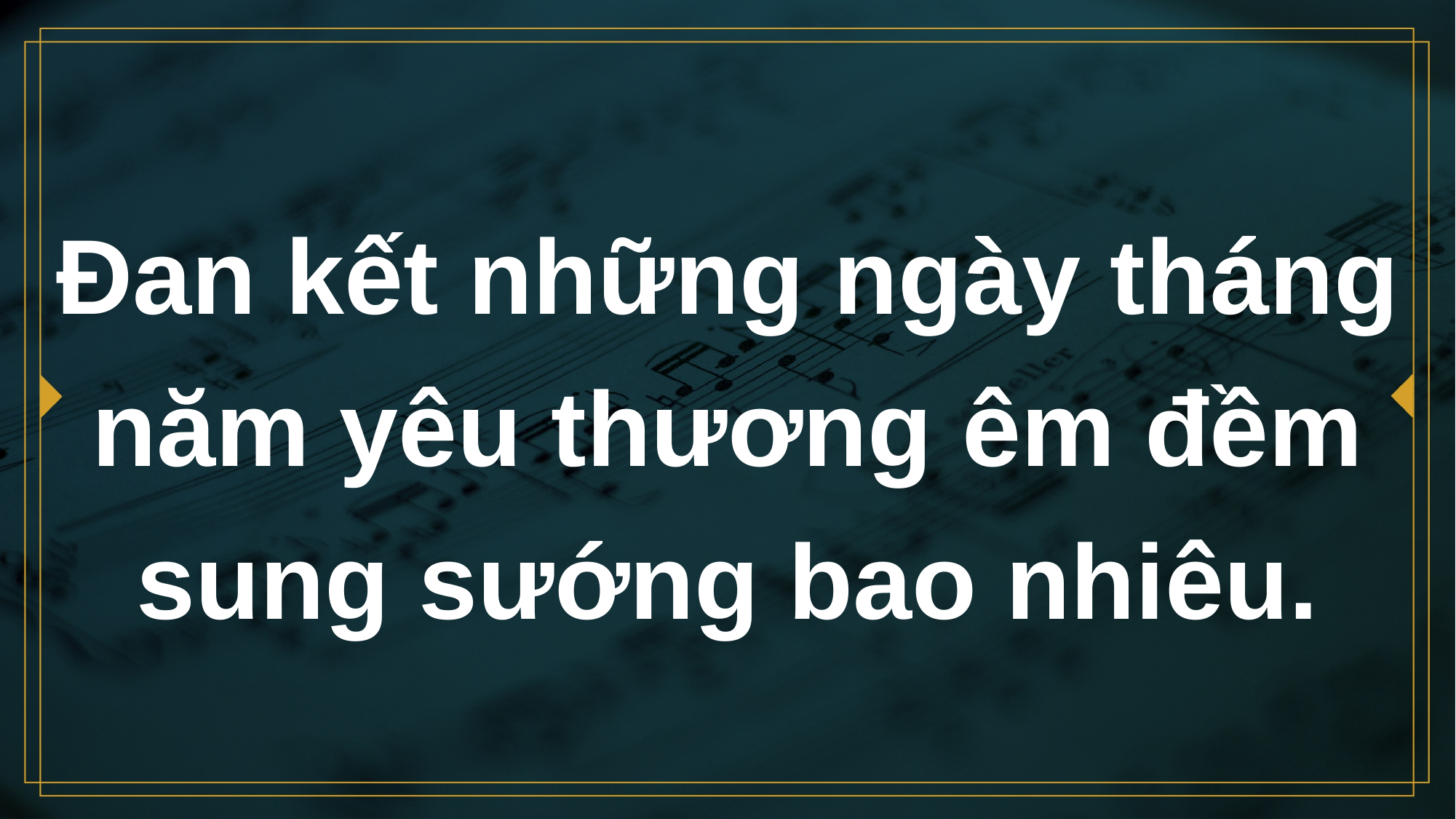

# Đan kết những ngày tháng năm yêu thương êm đềm sung sướng bao nhiêu.